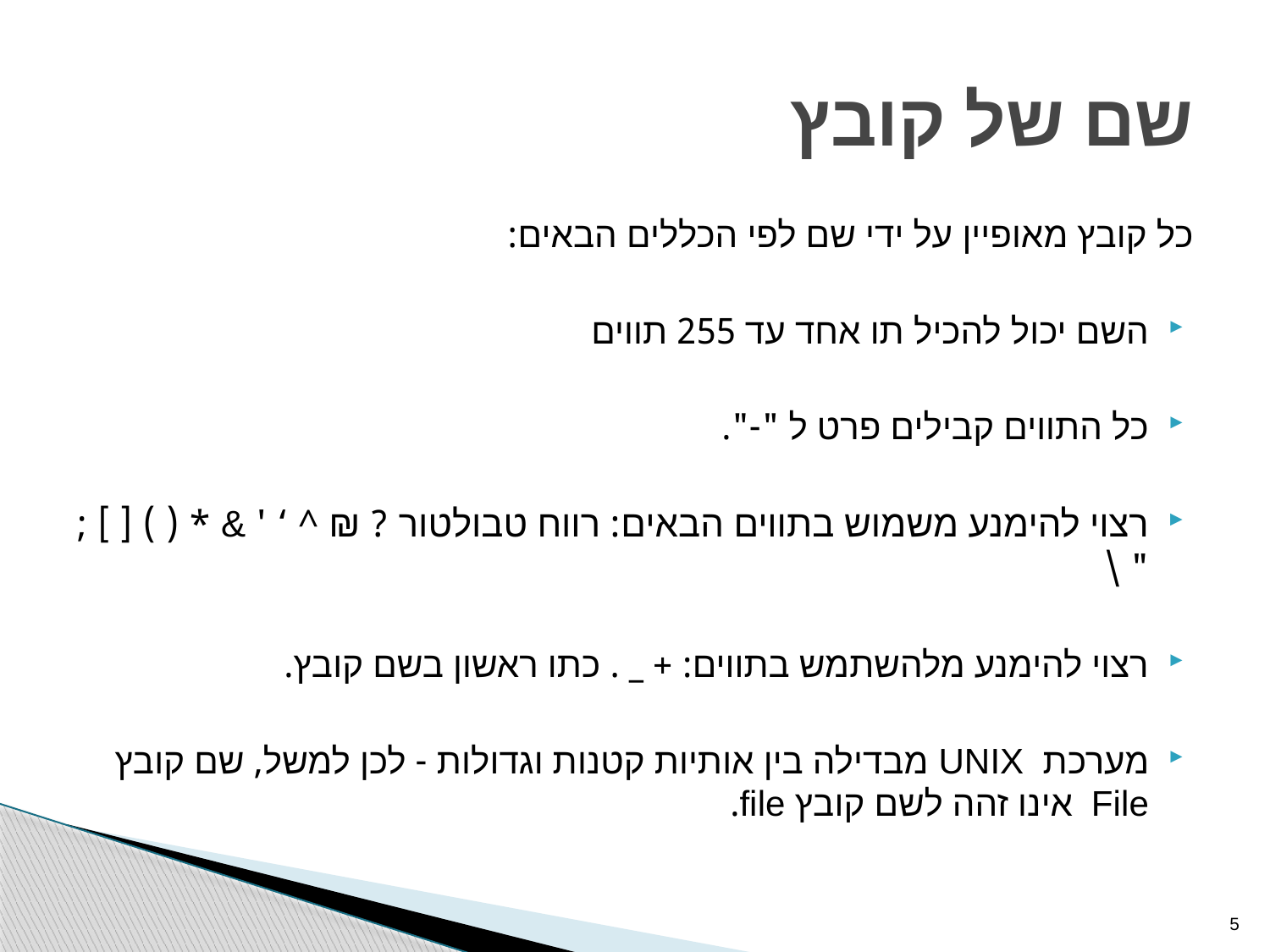

# שם של קובץ
כל קובץ מאופיין על ידי שם לפי הכללים הבאים:

השם יכול להכיל תו אחד עד 255 תווים

כל התווים קבילים פרט ל "-".

רצוי להימנע משמוש בתווים הבאים: רווח טבולטור ? ₪ ^ ‘ ' & * ( ) [ ] ; " \

רצוי להימנע מלהשתמש בתווים: + _ . כתו ראשון בשם קובץ.

מערכת  UNIX מבדילה בין אותיות קטנות וגדולות - לכן למשל, שם קובץ   File  אינו זהה לשם קובץ file.

5